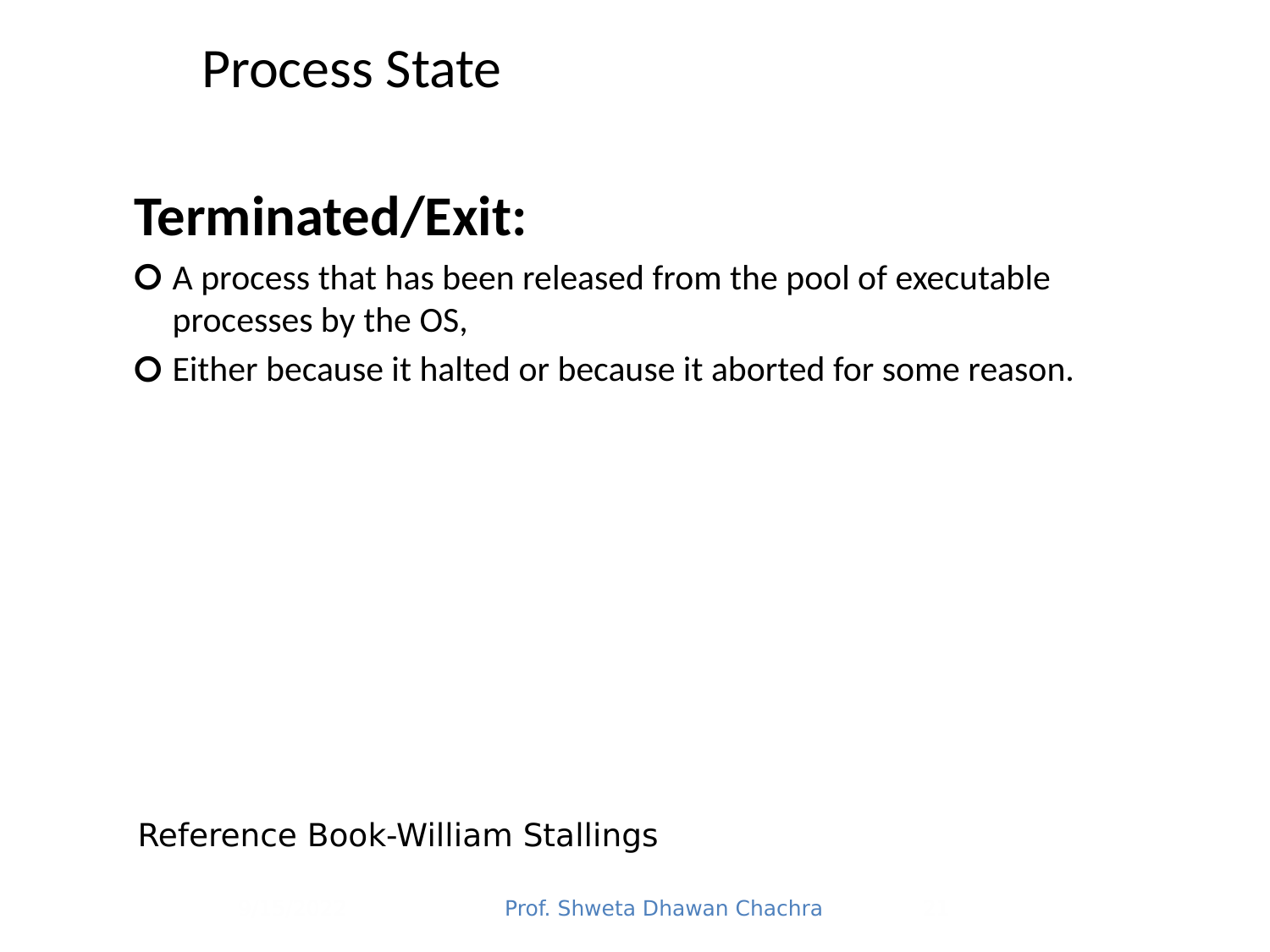

# Process State
Terminated/Exit:
A process that has been released from the pool of executable processes by the OS,
Either because it halted or because it aborted for some reason.
Reference Book-William Stallings
9/15/2022
Prof. Shweta Dhawan Chachra
21